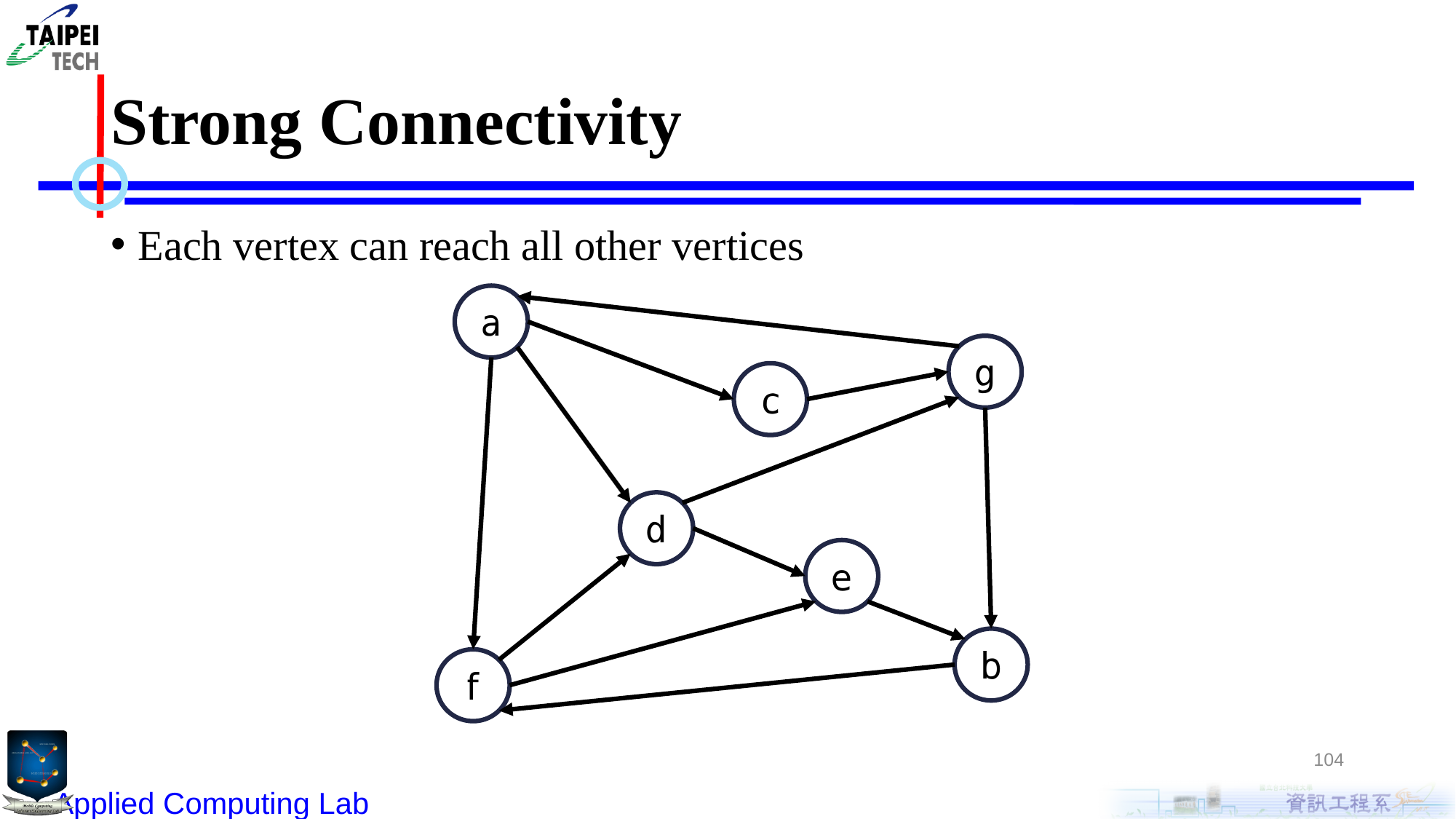

# Strong Connectivity
Each vertex can reach all other vertices
a
g
c
d
e
b
f
104